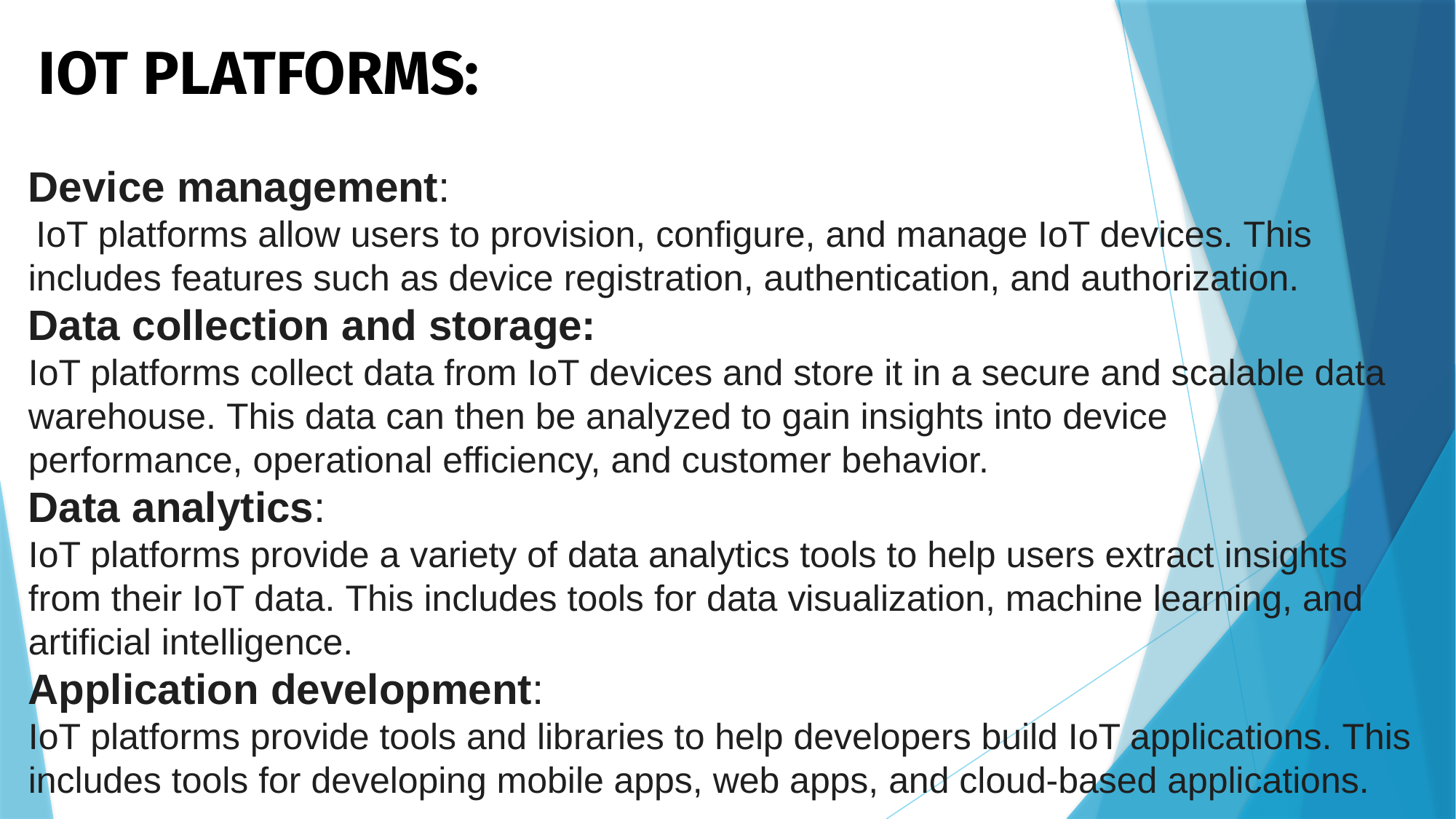

IOT PLATFORMS:
Device management:
 IoT platforms allow users to provision, configure, and manage IoT devices. This includes features such as device registration, authentication, and authorization.
Data collection and storage:
IoT platforms collect data from IoT devices and store it in a secure and scalable data warehouse. This data can then be analyzed to gain insights into device performance, operational efficiency, and customer behavior.
Data analytics:
IoT platforms provide a variety of data analytics tools to help users extract insights from their IoT data. This includes tools for data visualization, machine learning, and artificial intelligence.
Application development:
IoT platforms provide tools and libraries to help developers build IoT applications. This includes tools for developing mobile apps, web apps, and cloud-based applications.